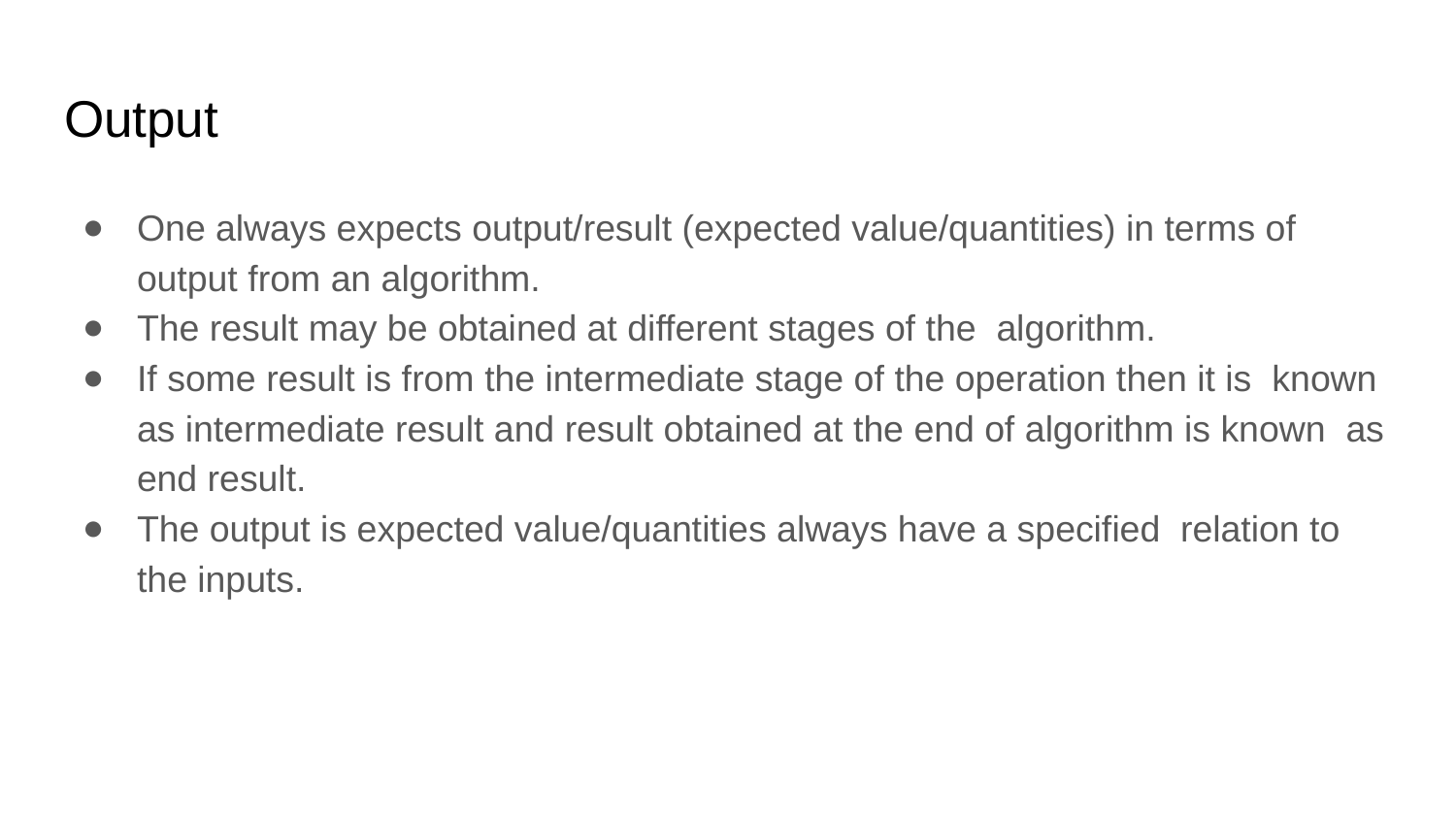

# Output
One always expects output/result (expected value/quantities) in terms of output from an algorithm.
The result may be obtained at different stages of the  algorithm.
If some result is from the intermediate stage of the operation then it is  known as intermediate result and result obtained at the end of algorithm is known  as end result.
The output is expected value/quantities always have a specified  relation to the inputs.